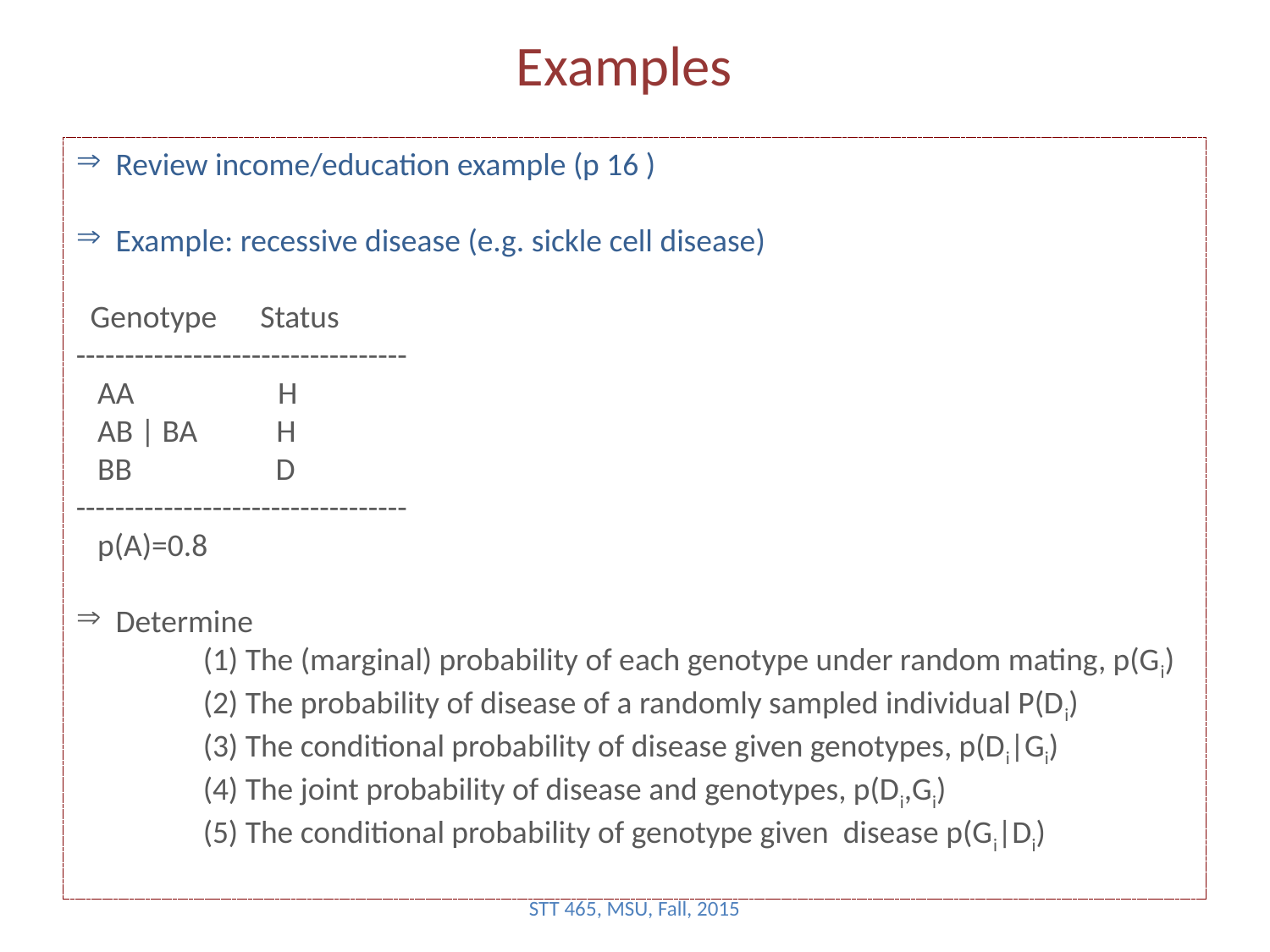

# Examples
Review income/education example (p 16 )

Example: recessive disease (e.g. sickle cell disease)

  Genotype      Status
----------------------------------
   AA                    H
   AB | BA           H
   BB                    D
----------------------------------
   p(A)=0.8

Determine
	(1) The (marginal) probability of each genotype under random mating, p(Gi)
	(2) The probability of disease of a randomly sampled individual P(Di)
	(3) The conditional probability of disease given genotypes, p(Di|Gi)
	(4) The joint probability of disease and genotypes, p(Di,Gi)
	(5) The conditional probability of genotype given  disease p(Gi|Di)

STT 465, MSU, Fall, 2015